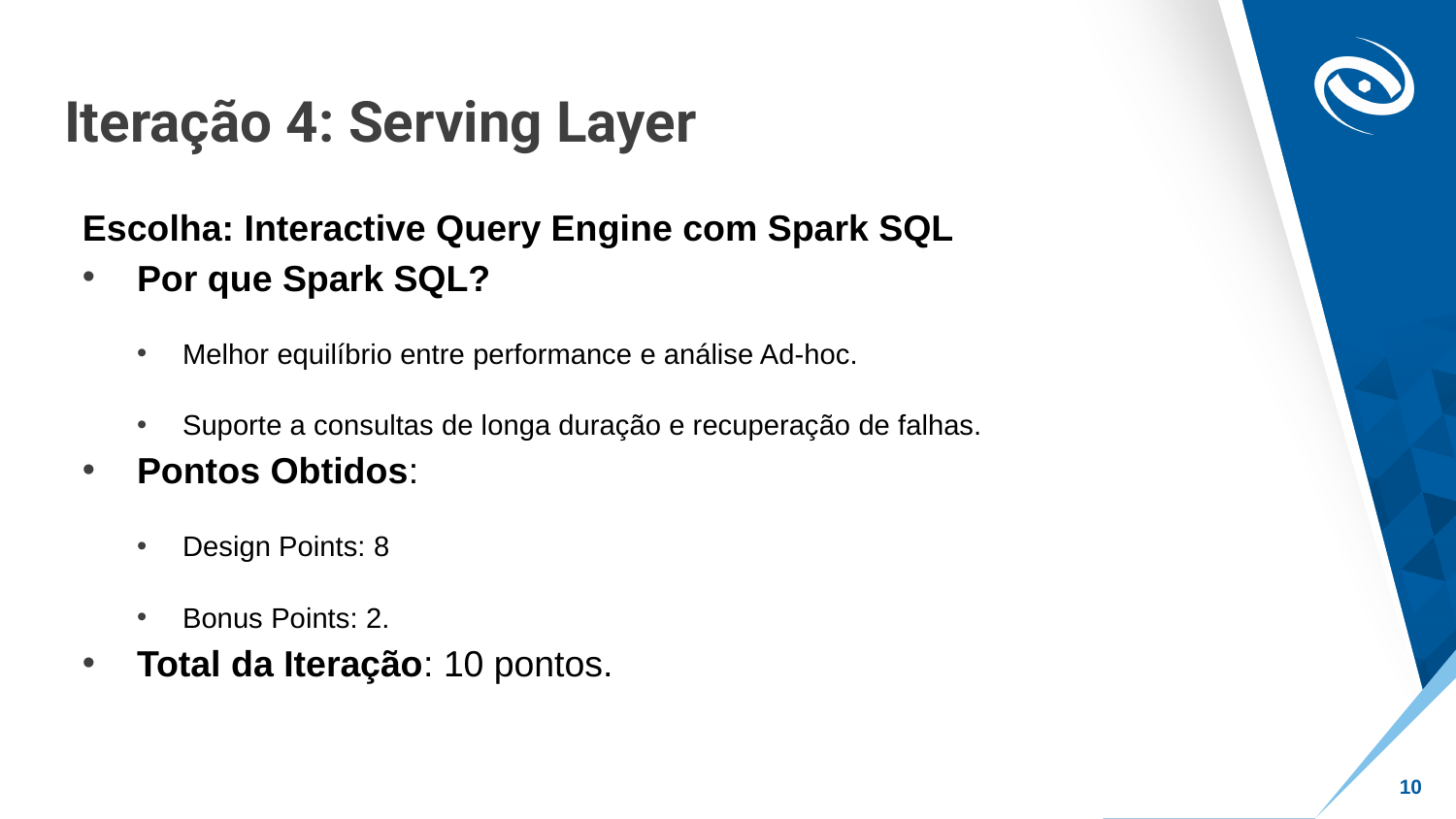

# Iteração 4: Serving Layer
Escolha: Interactive Query Engine com Spark SQL
Por que Spark SQL?
Melhor equilíbrio entre performance e análise Ad-hoc.
Suporte a consultas de longa duração e recuperação de falhas.
Pontos Obtidos:
Design Points: 8
Bonus Points: 2.
Total da Iteração: 10 pontos.
10